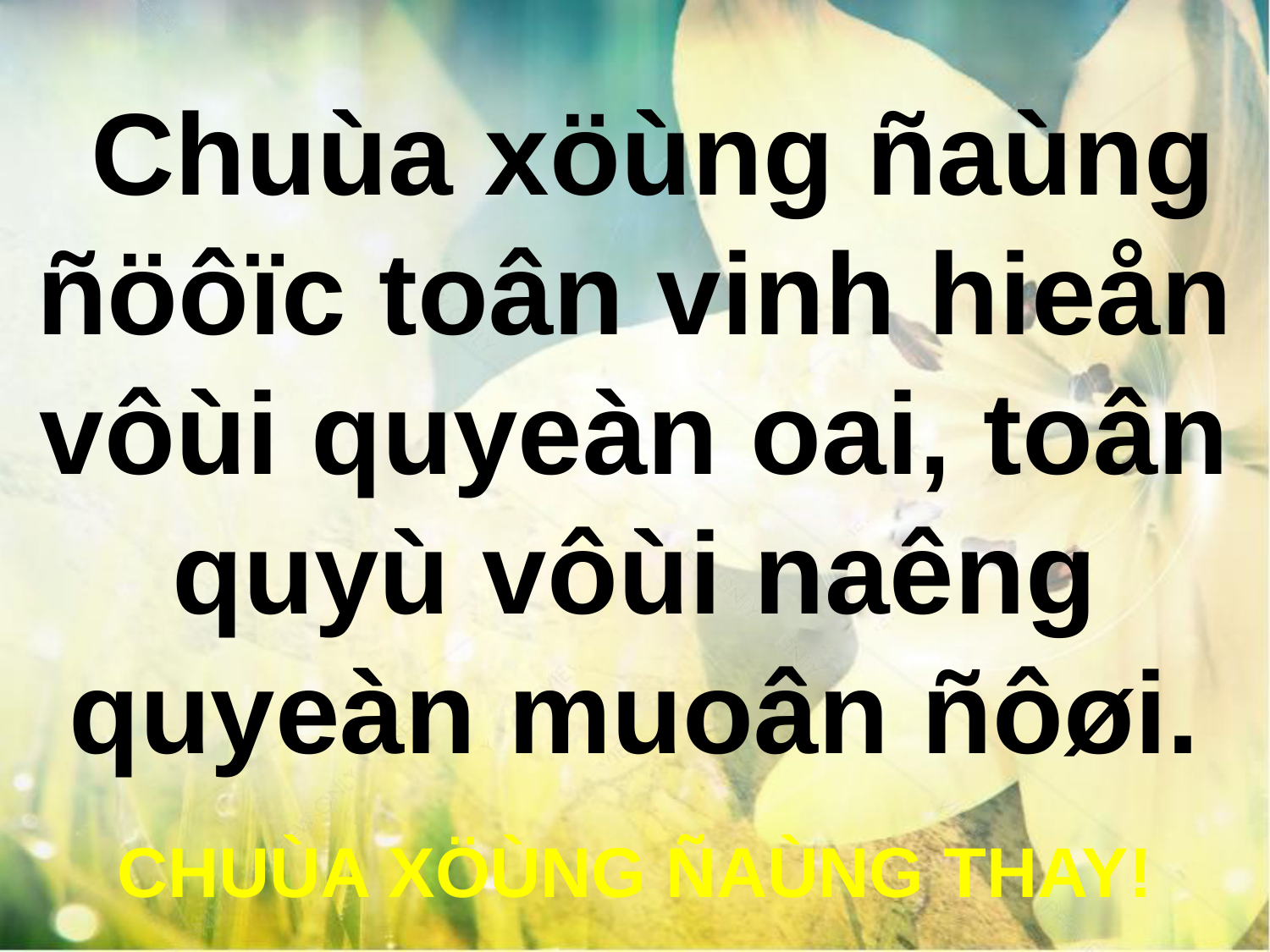

Chuùa xöùng ñaùng ñöôïc toân vinh hieån vôùi quyeàn oai, toân quyù vôùi naêng quyeàn muoân ñôøi.
CHUÙA XÖÙNG ÑAÙNG THAY!